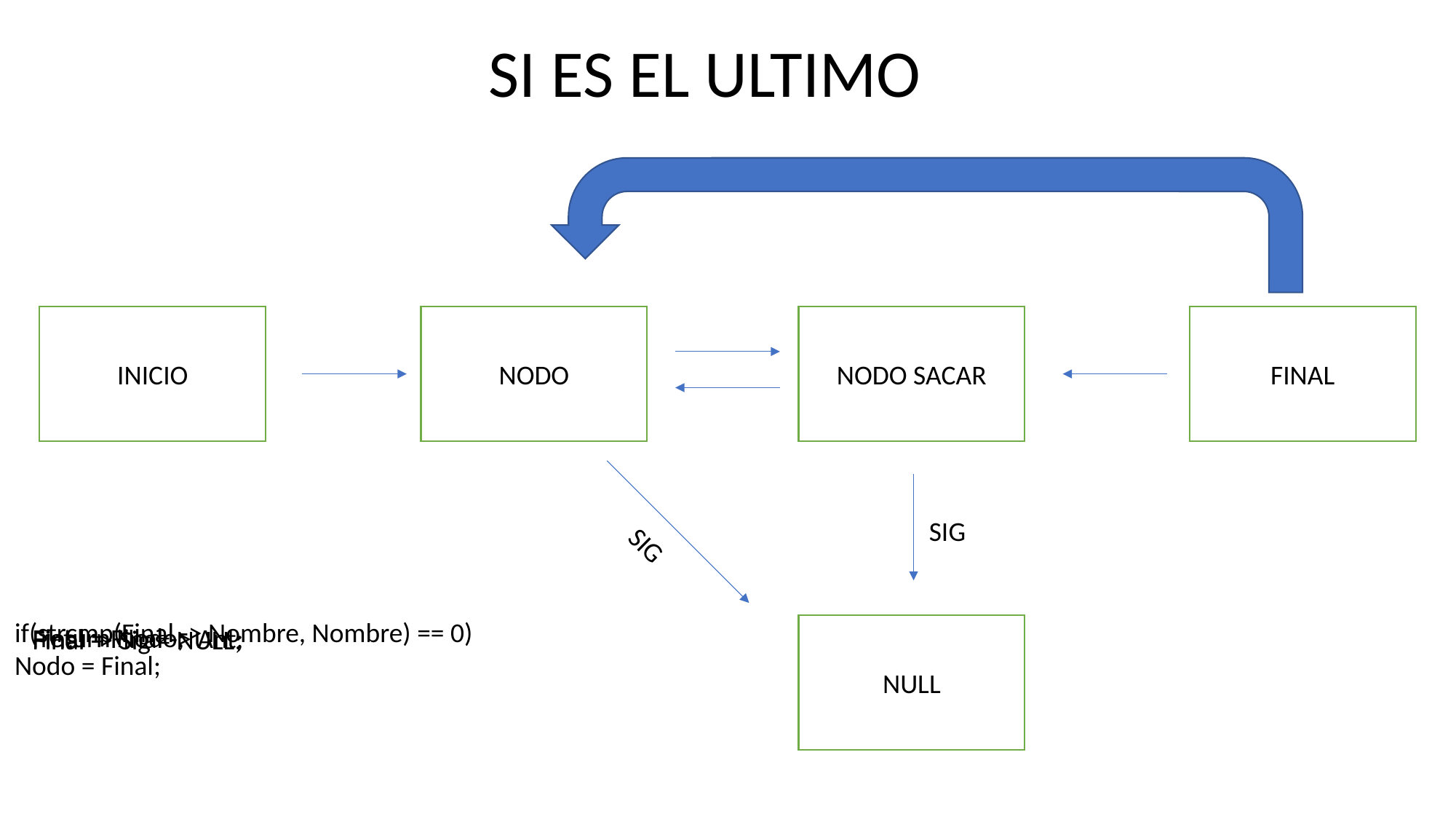

SI ES EL ULTIMO

NODO SACAR
INICIO
NODO
FINAL
SIG
SIG
if(strcmp(Final -> Nombre, Nombre) == 0)
Nodo = Final;
return Nodo;
Final = Final -> Ant;
NULL
Final -> Sig = NULL;